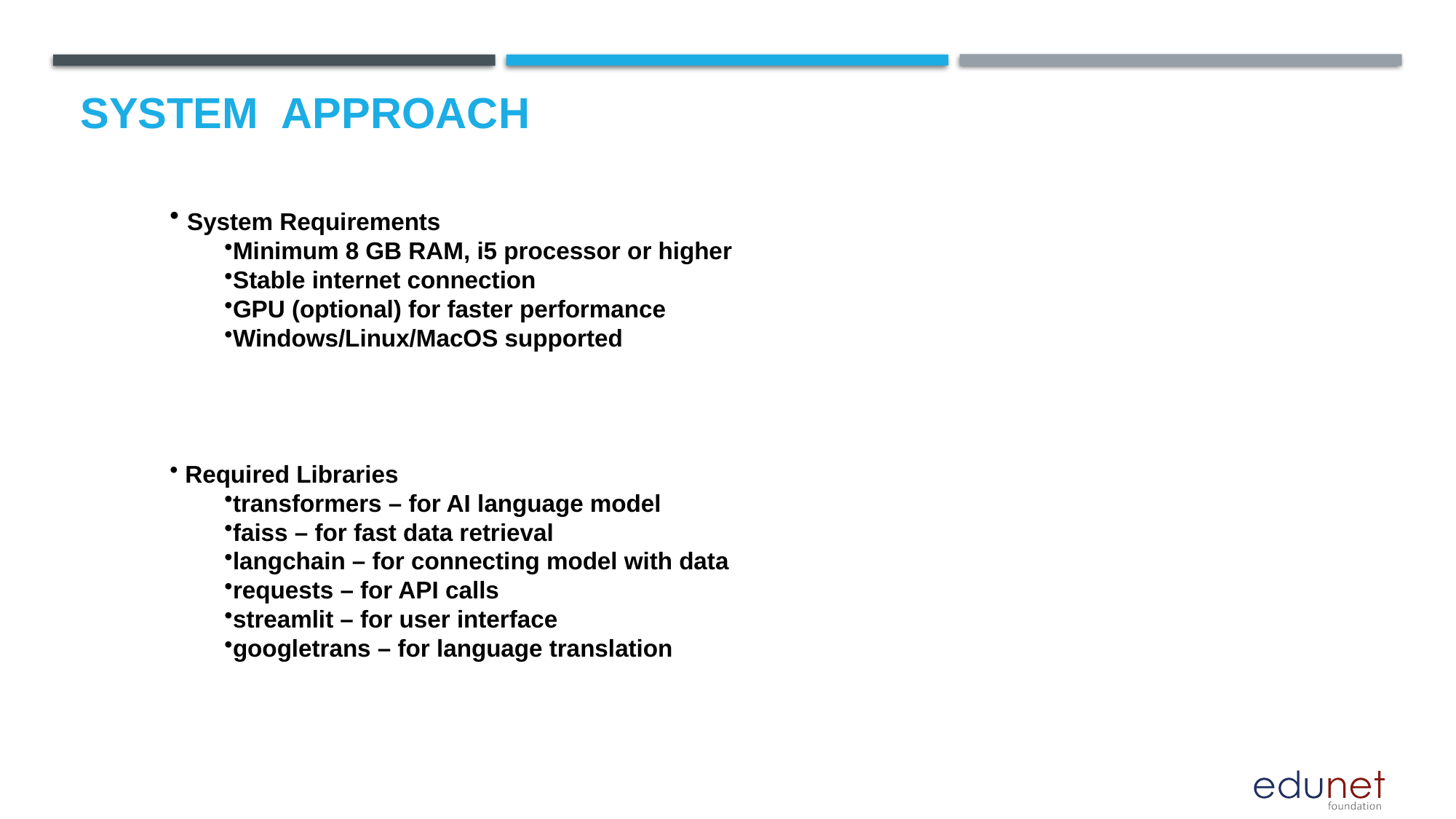

# System  Approach

 System Requirements
Minimum 8 GB RAM, i5 processor or higher
Stable internet connection
GPU (optional) for faster performance
Windows/Linux/MacOS supported

 Required Libraries
transformers – for AI language model
faiss – for fast data retrieval
langchain – for connecting model with data
requests – for API calls
streamlit – for user interface
googletrans – for language translation